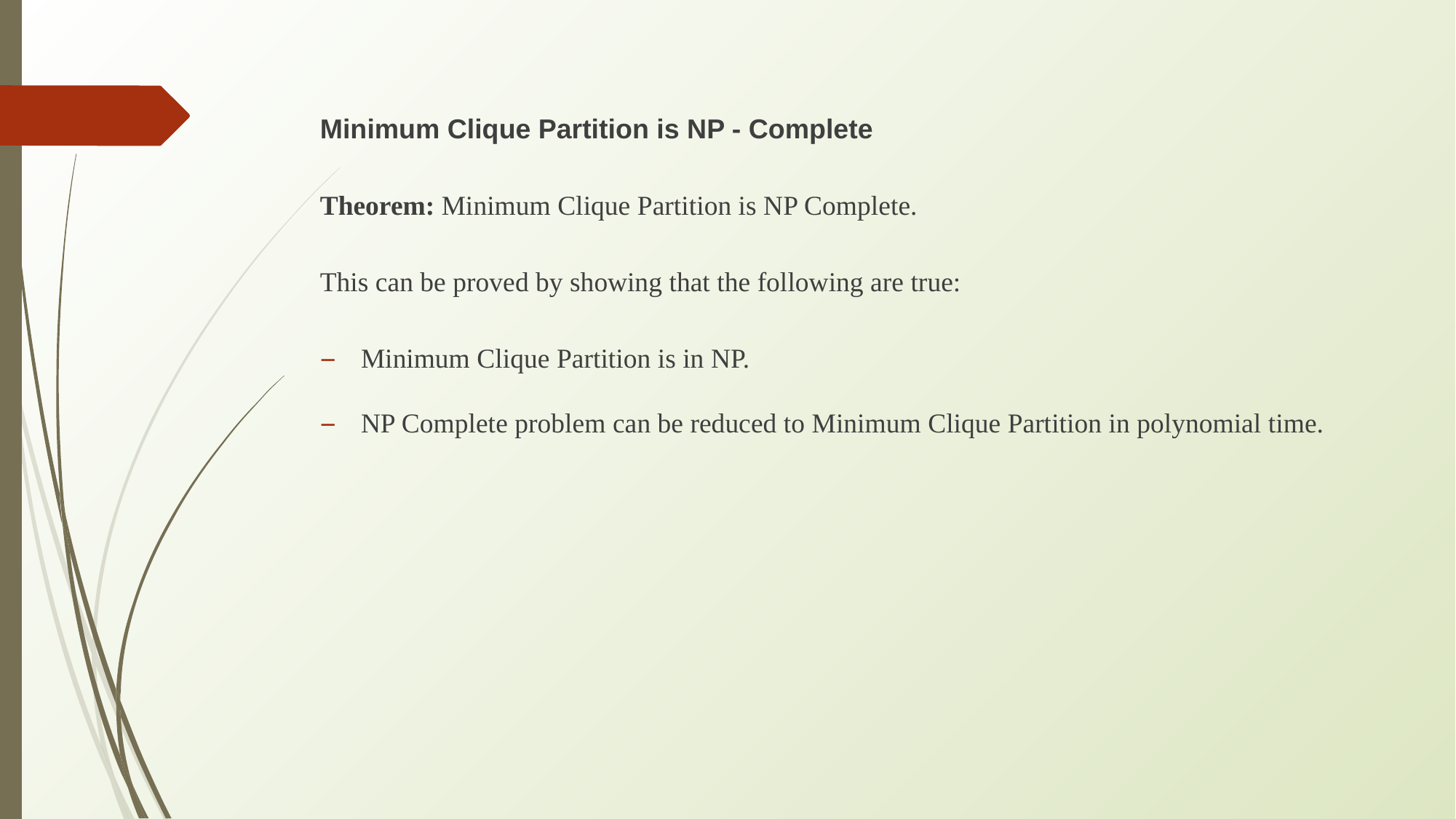

Minimum Clique Partition is NP - Complete
Theorem: Minimum Clique Partition is NP Complete.
This can be proved by showing that the following are true:
Minimum Clique Partition is in NP.
NP Complete problem can be reduced to Minimum Clique Partition in polynomial time.